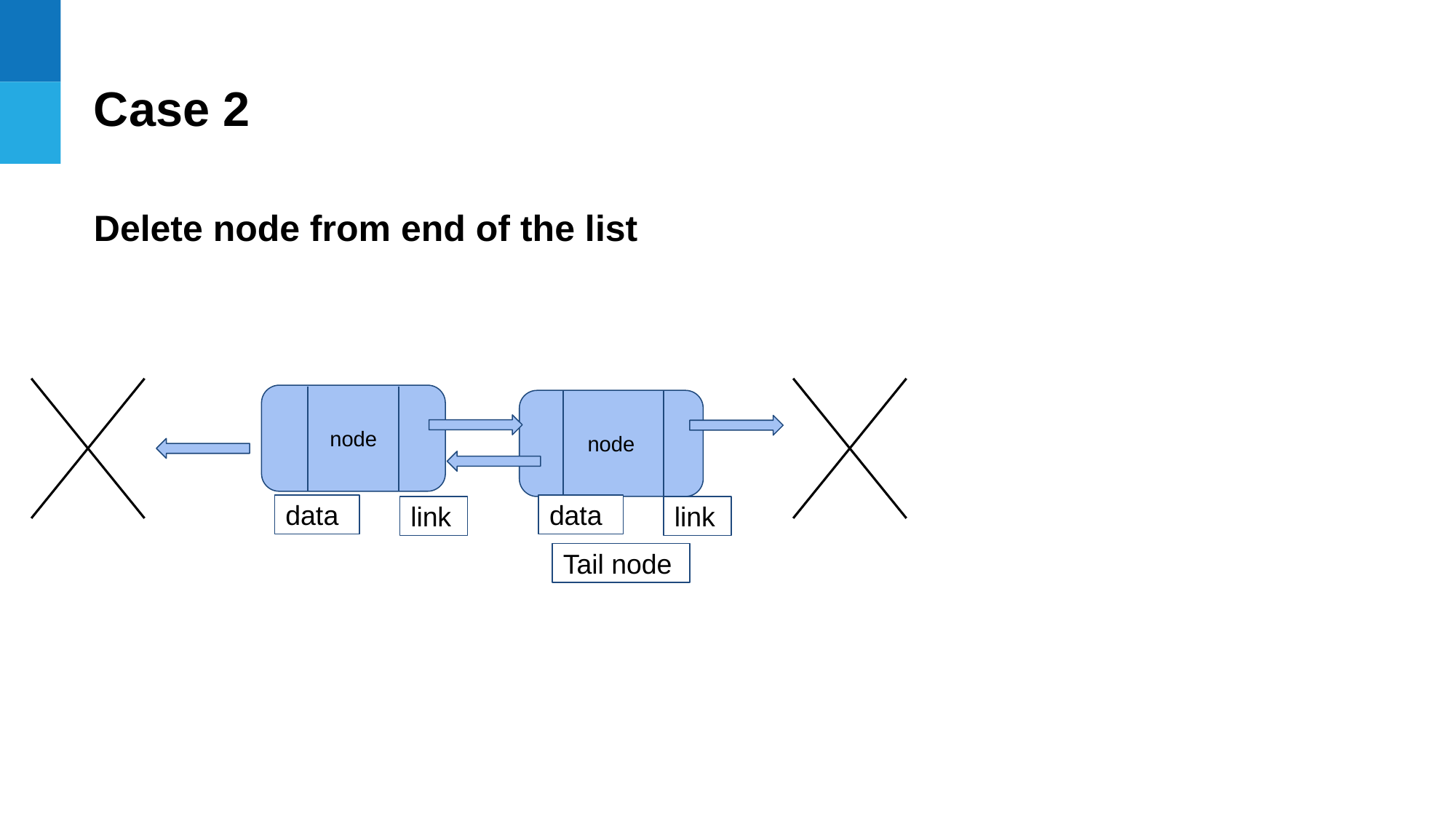

Case 2
Delete node from end of the list
node
node

data
data
link
link
Tail node